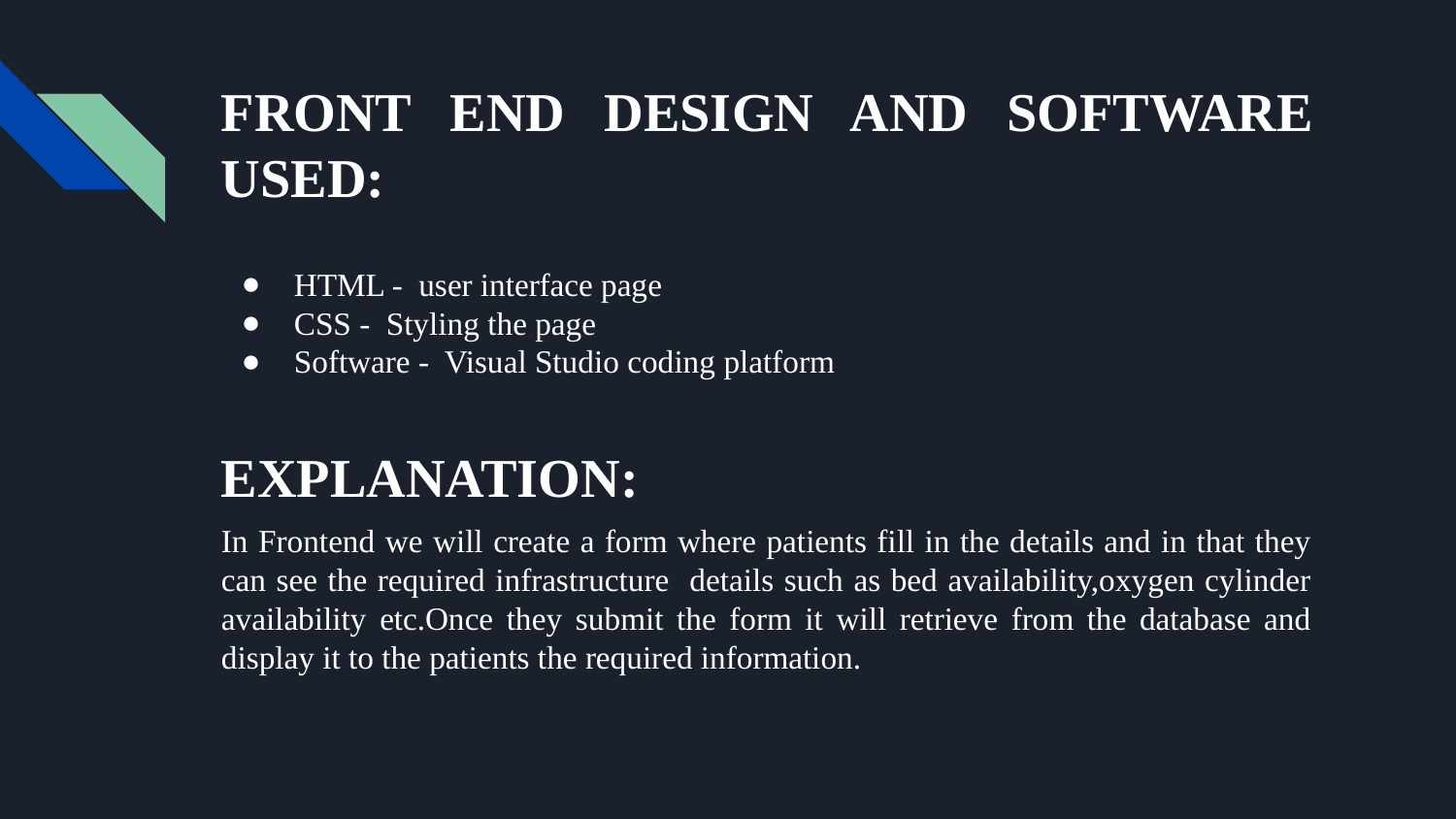

# FRONT END DESIGN AND SOFTWARE USED:
HTML -  user interface page
CSS -  Styling the page
Software -  Visual Studio coding platform

EXPLANATION:
In Frontend we will create a form where patients fill in the details and in that they can see the required infrastructure  details such as bed availability,oxygen cylinder availability etc.Once they submit the form it will retrieve from the database and display it to the patients the required information.